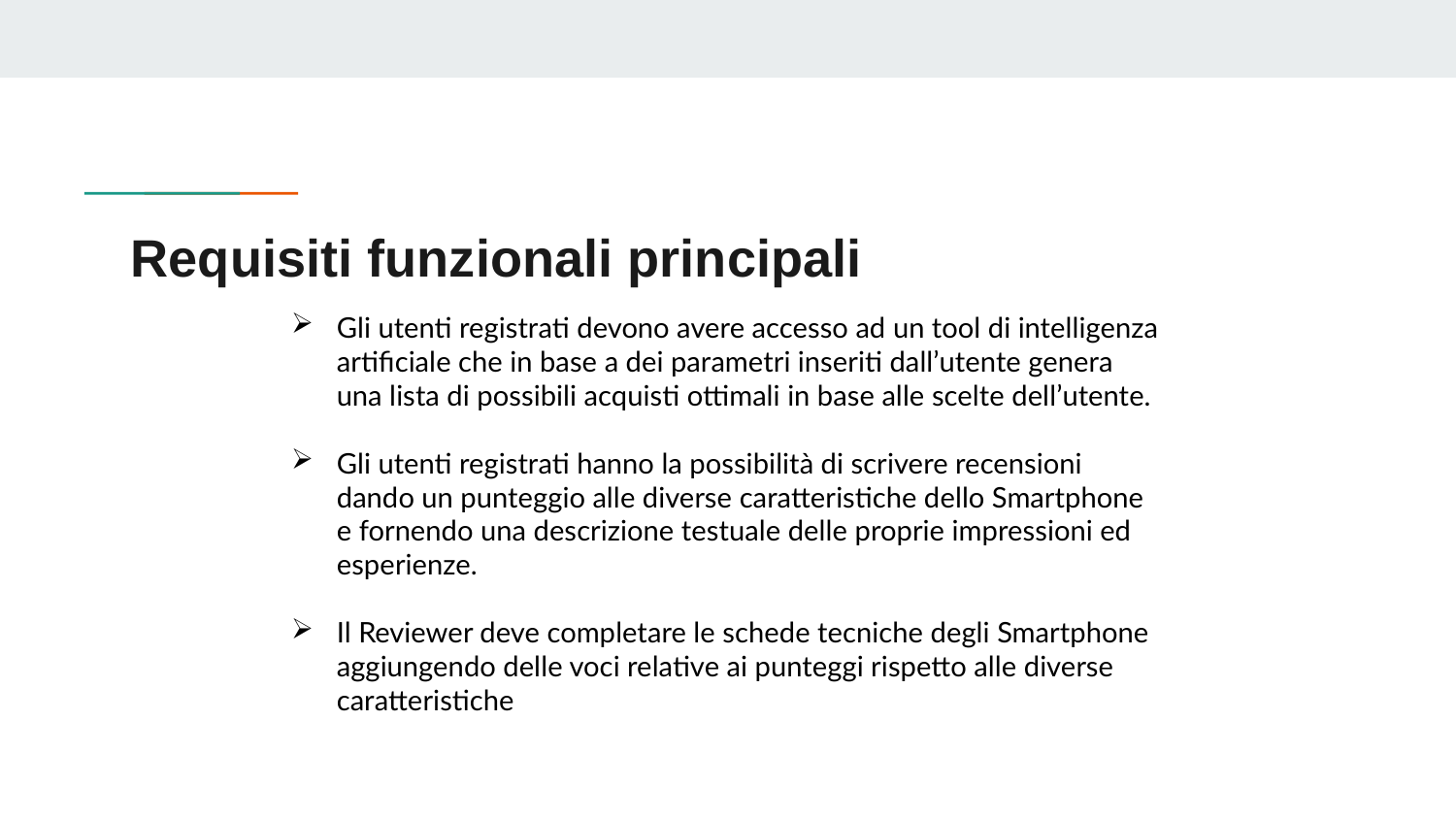

# Requisiti funzionali principali
Gli utenti registrati devono avere accesso ad un tool di intelligenza artificiale che in base a dei parametri inseriti dall’utente genera una lista di possibili acquisti ottimali in base alle scelte dell’utente.

Gli utenti registrati hanno la possibilità di scrivere recensioni dando un punteggio alle diverse caratteristiche dello Smartphone e fornendo una descrizione testuale delle proprie impressioni ed esperienze.

Il Reviewer deve completare le schede tecniche degli Smartphone aggiungendo delle voci relative ai punteggi rispetto alle diverse caratteristiche